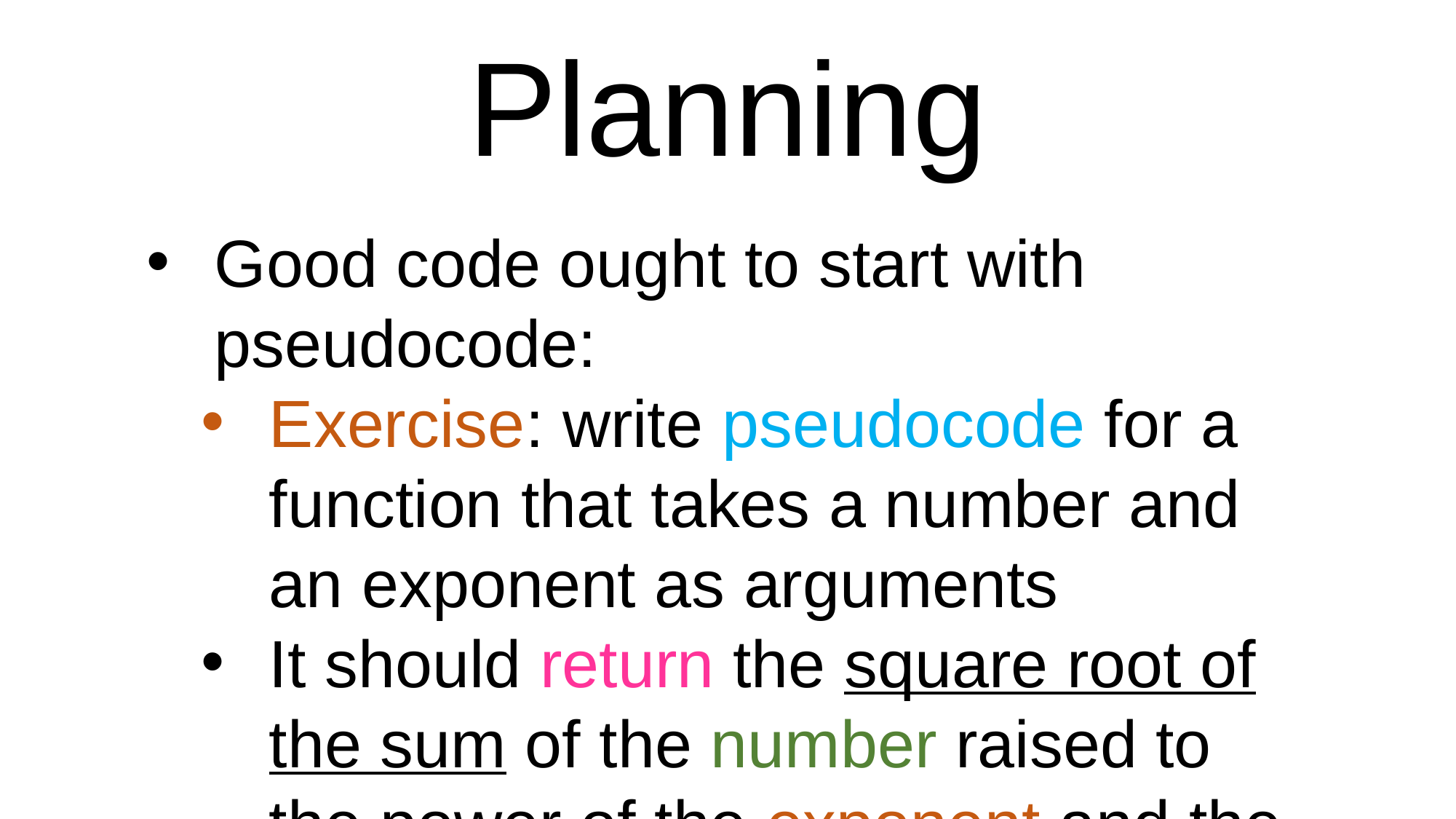

Planning
Good code ought to start with pseudocode:
Exercise: write pseudocode for a function that takes a number and an exponent as arguments
It should return the square root of the sum of the number raised to the power of the exponent and the exponent raised to the power of the number